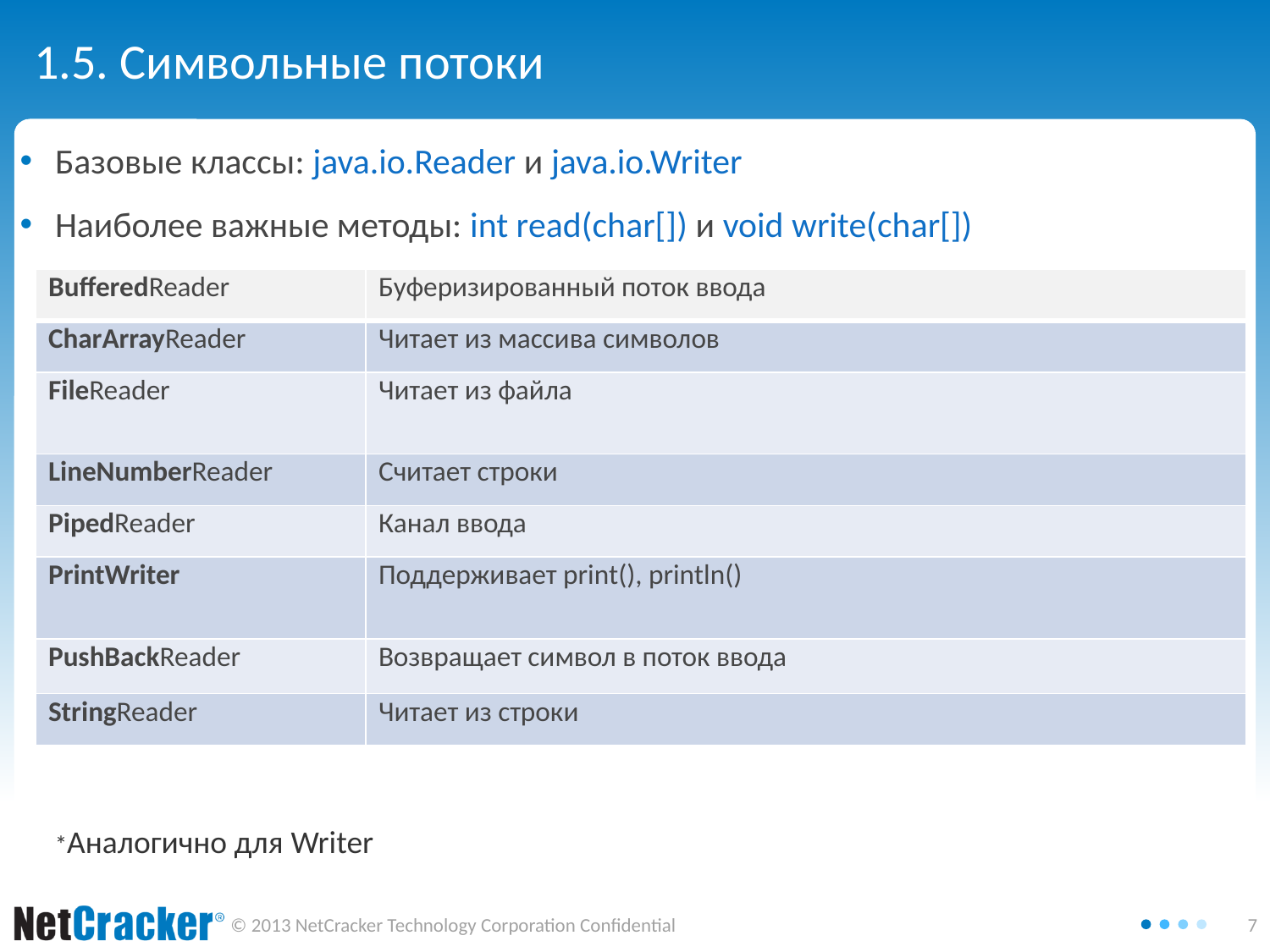

# 1.5. Символьные потоки
Базовые классы: java.io.Reader и java.io.Writer
Наиболее важные методы: int read(char[]) и void write(char[])

| BufferedReader | Буферизированный поток ввода |
| --- | --- |
| CharArrayReader | Читает из массива символов |
| FileReader | Читает из файла |
| LineNumberReader | Считает строки |
| PipedReader | Канал ввода |
| PrintWriter | Поддерживает print(), println() |
| PushBackReader | Возвращает символ в поток ввода |
| StringReader | Читает из строки |
*Аналогично для Writer